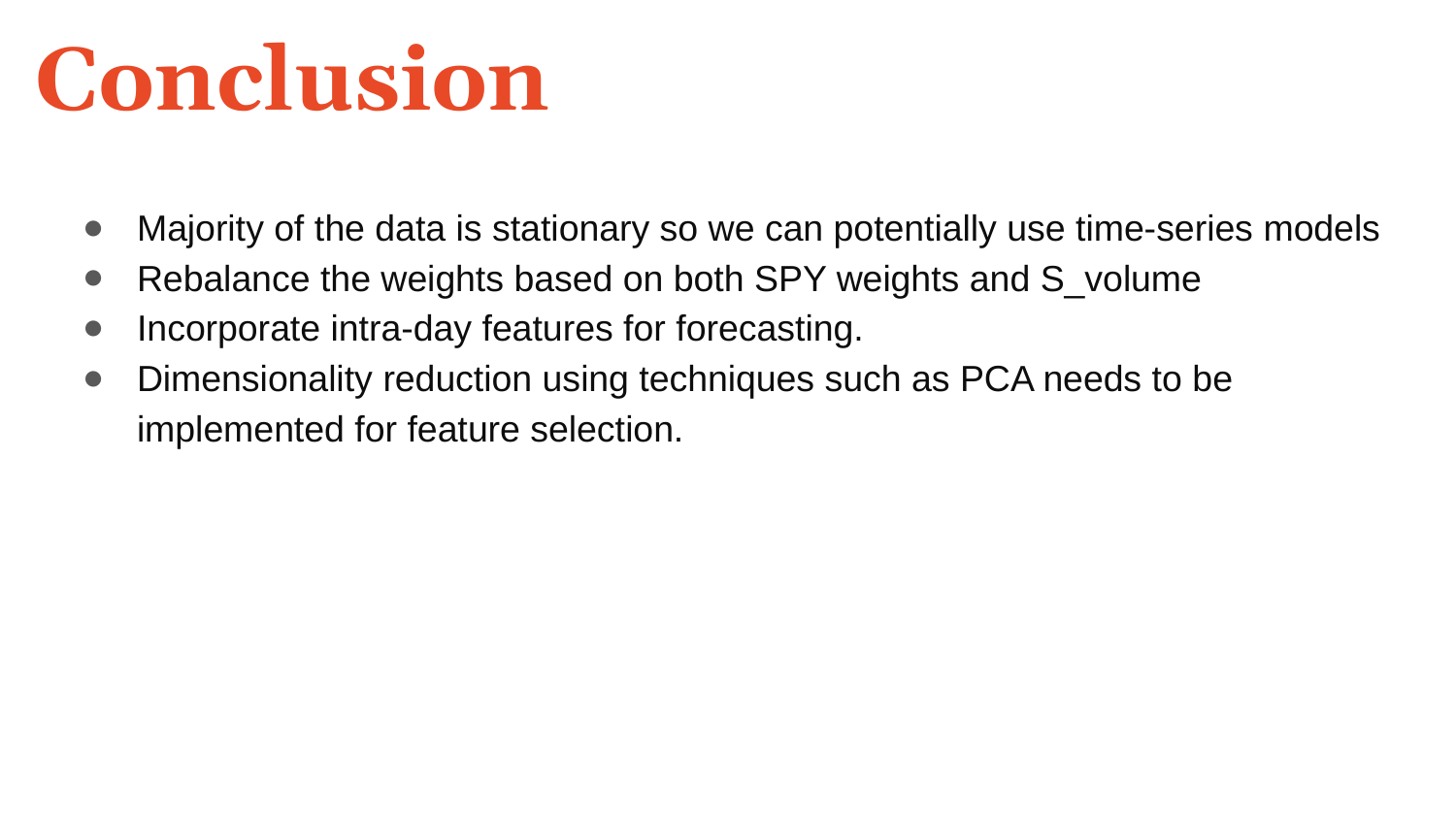

Conclusion
Majority of the data is stationary so we can potentially use time-series models
Rebalance the weights based on both SPY weights and S_volume
Incorporate intra-day features for forecasting.
Dimensionality reduction using techniques such as PCA needs to be implemented for feature selection.
20